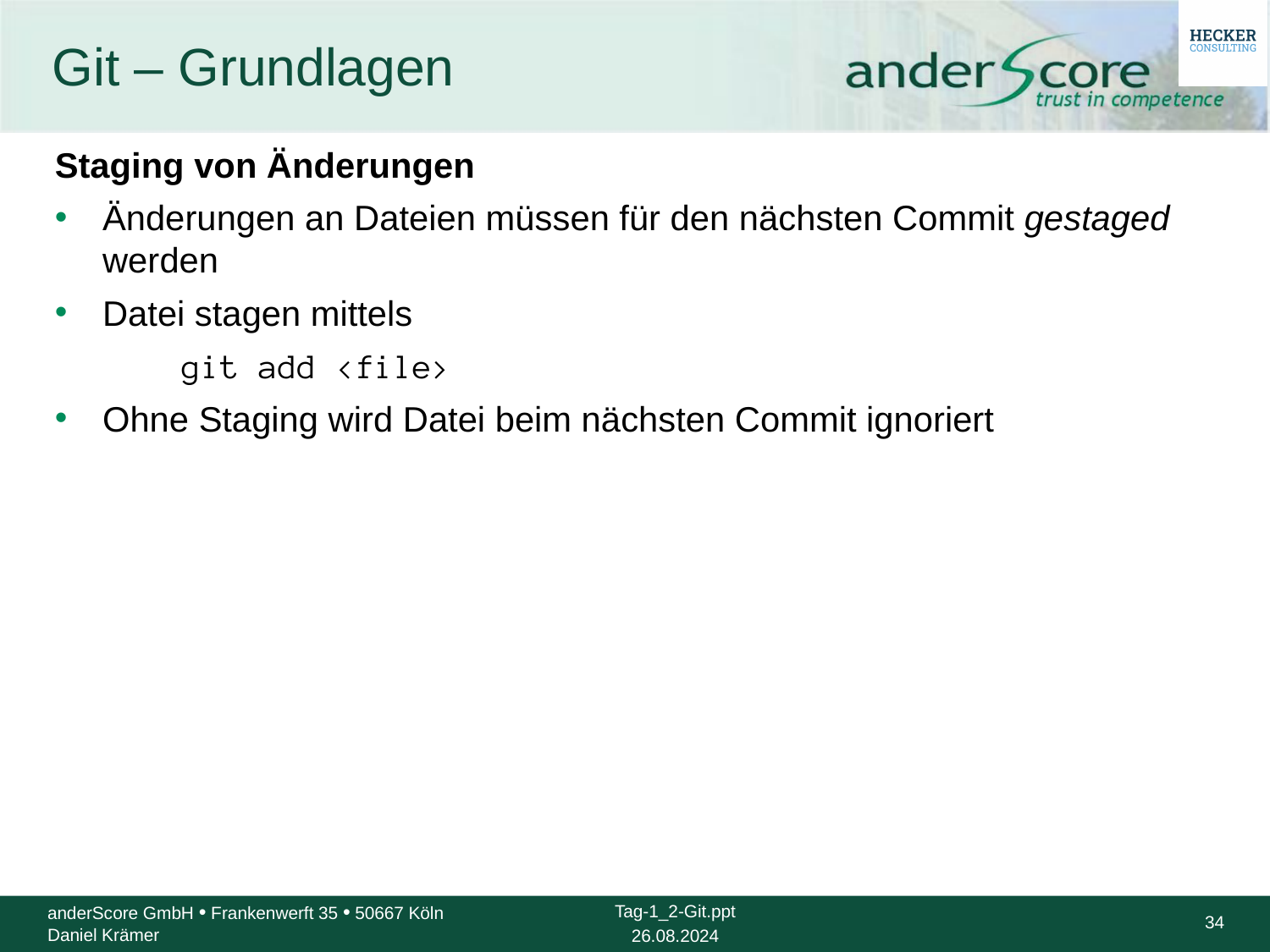

# Git – Grundlagen
Staging von Änderungen
Änderungen an Dateien müssen für den nächsten Commit gestaged werden
Datei stagen mittels
	git add <file>
Ohne Staging wird Datei beim nächsten Commit ignoriert